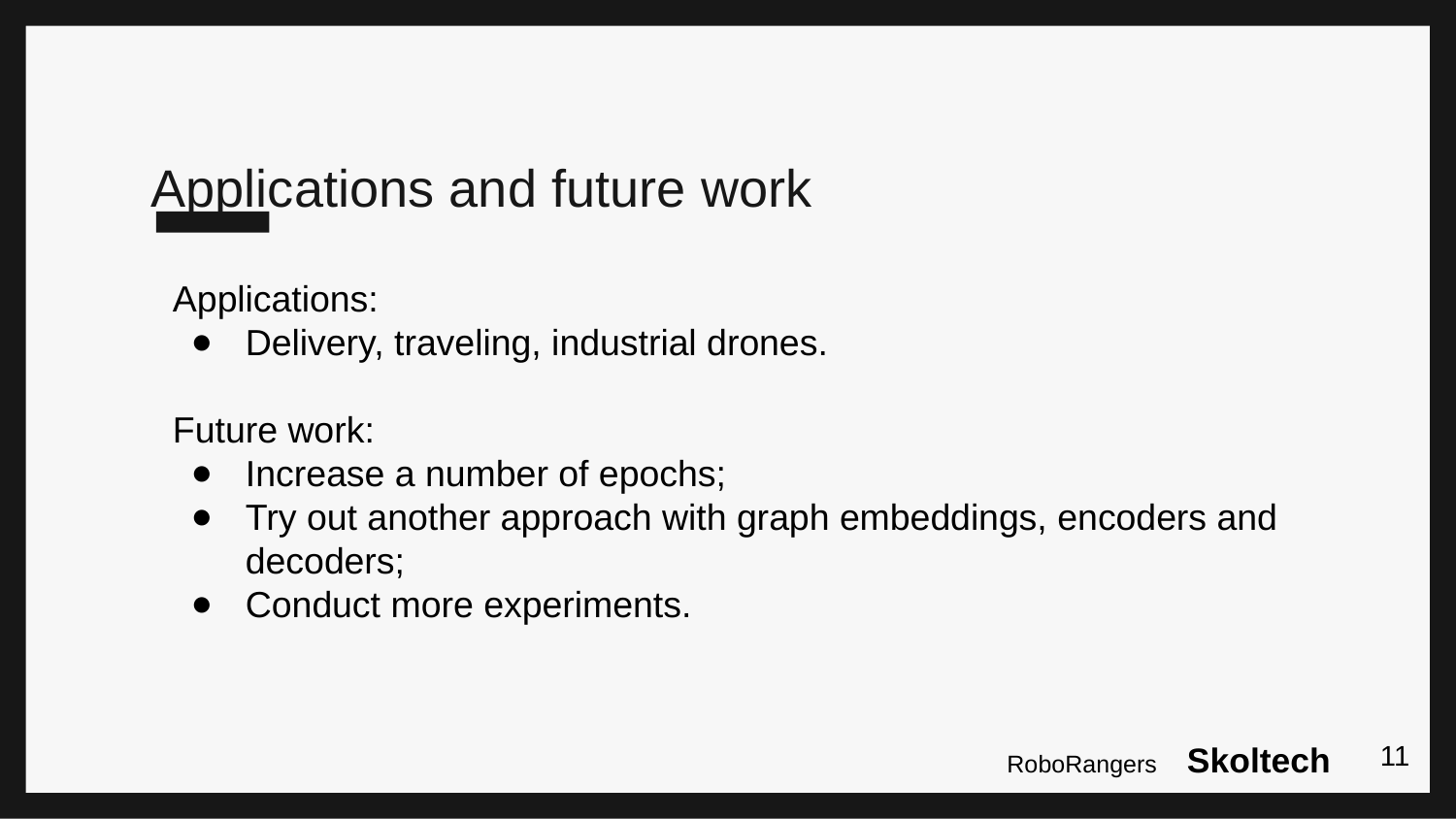

Applications and future work

Applications:
Delivery, traveling, industrial drones.

Future work:
Increase a number of epochs;
Try out another approach with graph embeddings, encoders and decoders;
Conduct more experiments.

11
RoboRangers
Skoltech